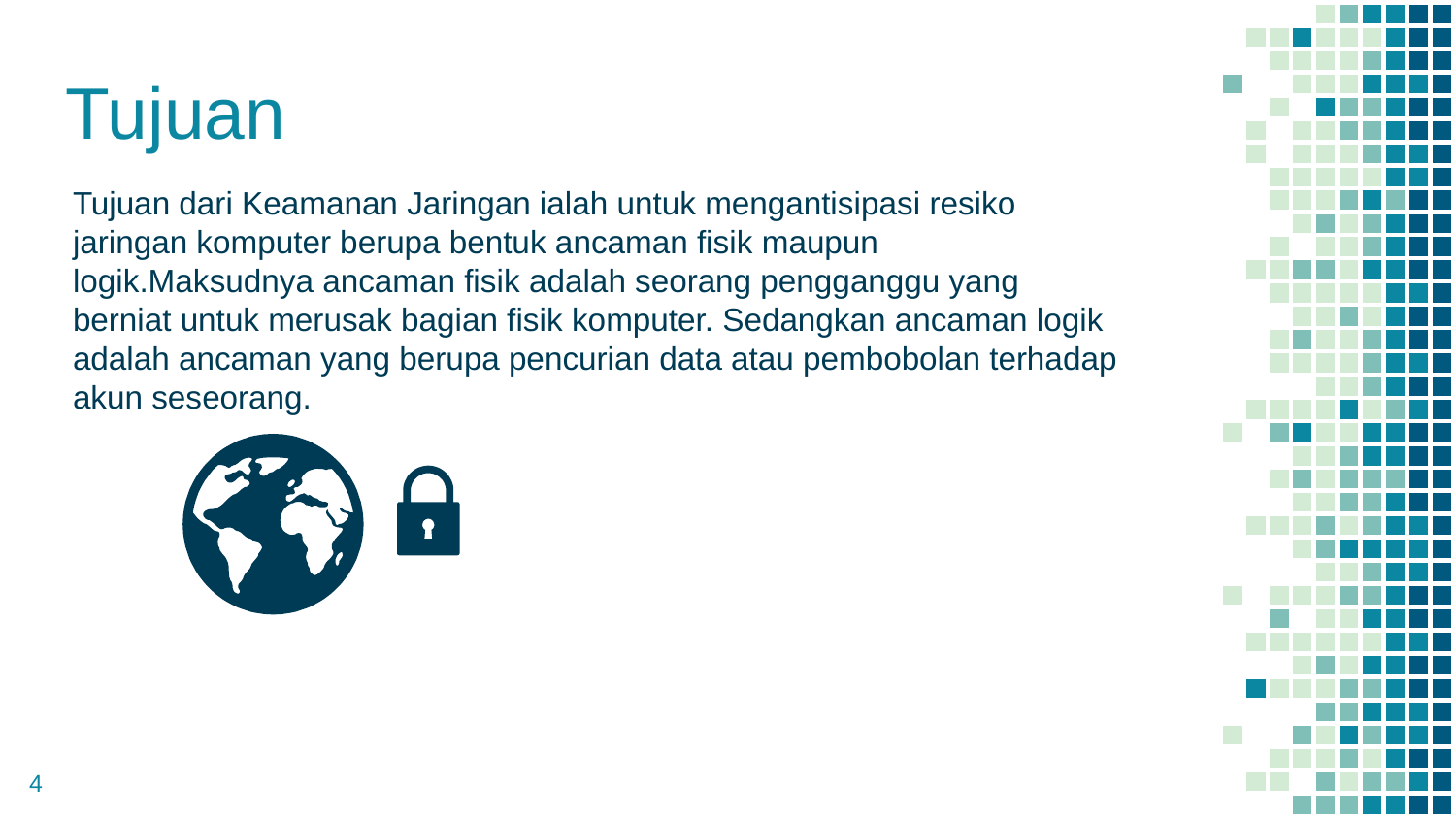

# Tujuan
Tujuan dari Keamanan Jaringan ialah untuk mengantisipasi resiko jaringan komputer berupa bentuk ancaman fisik maupun logik.Maksudnya ancaman fisik adalah seorang pengganggu yang berniat untuk merusak bagian fisik komputer. Sedangkan ancaman logik adalah ancaman yang berupa pencurian data atau pembobolan terhadap akun seseorang.

4